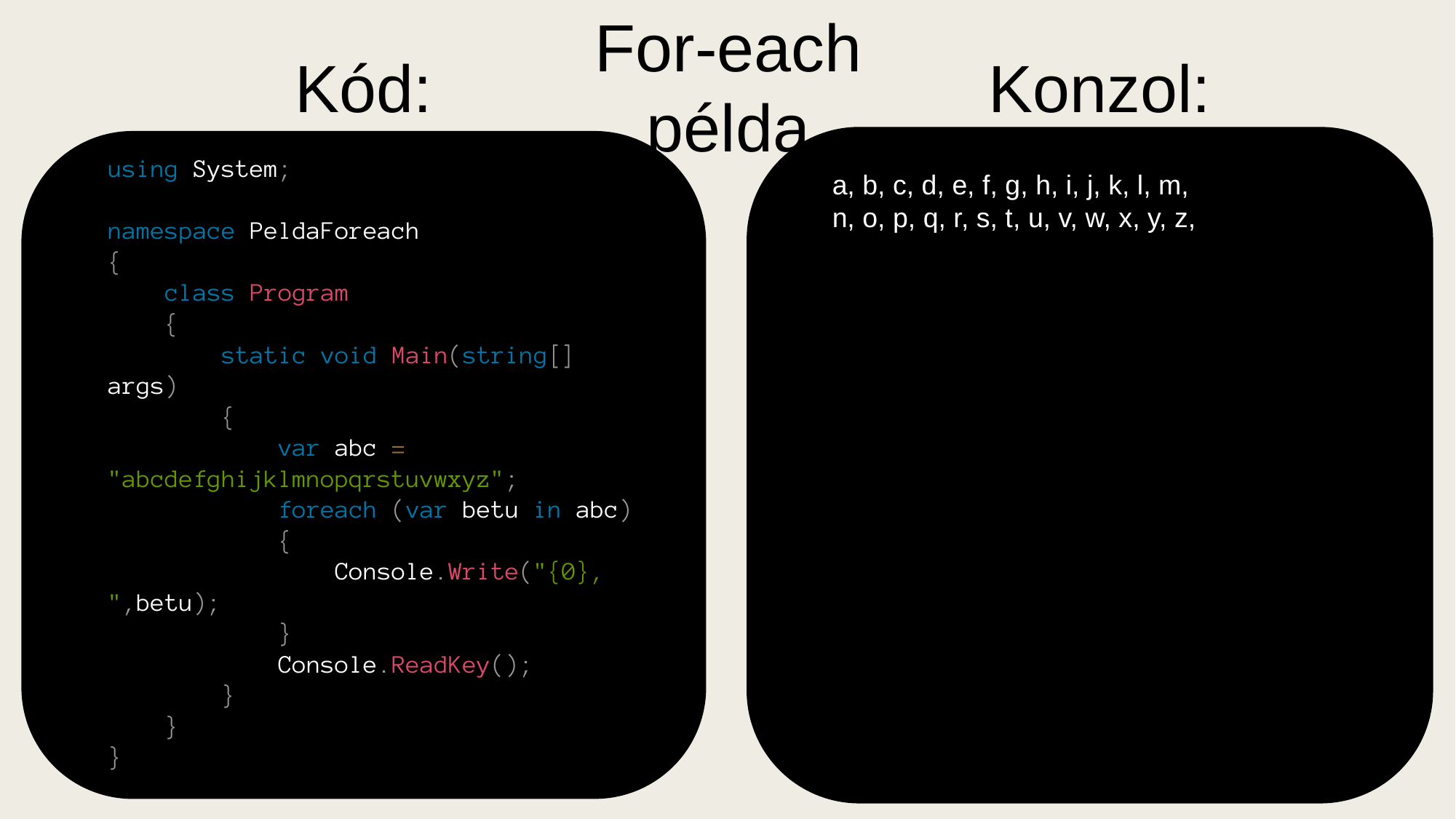

For-each példa

Konzol:
Kód:

using System;

namespace PeldaForeach
{
    class Program
    {
        static void Main(string[] args)
        {
            var abc = "abcdefghijklmnopqrstuvwxyz";
            foreach (var betu in abc)
            {
                Console.Write("{0}, ",betu);
            }
            Console.ReadKey();
        }
    }
}
a, b, c, d, e, f, g, h, i, j, k, l, m, n, o, p, q, r, s, t, u, v, w, x, y, z,